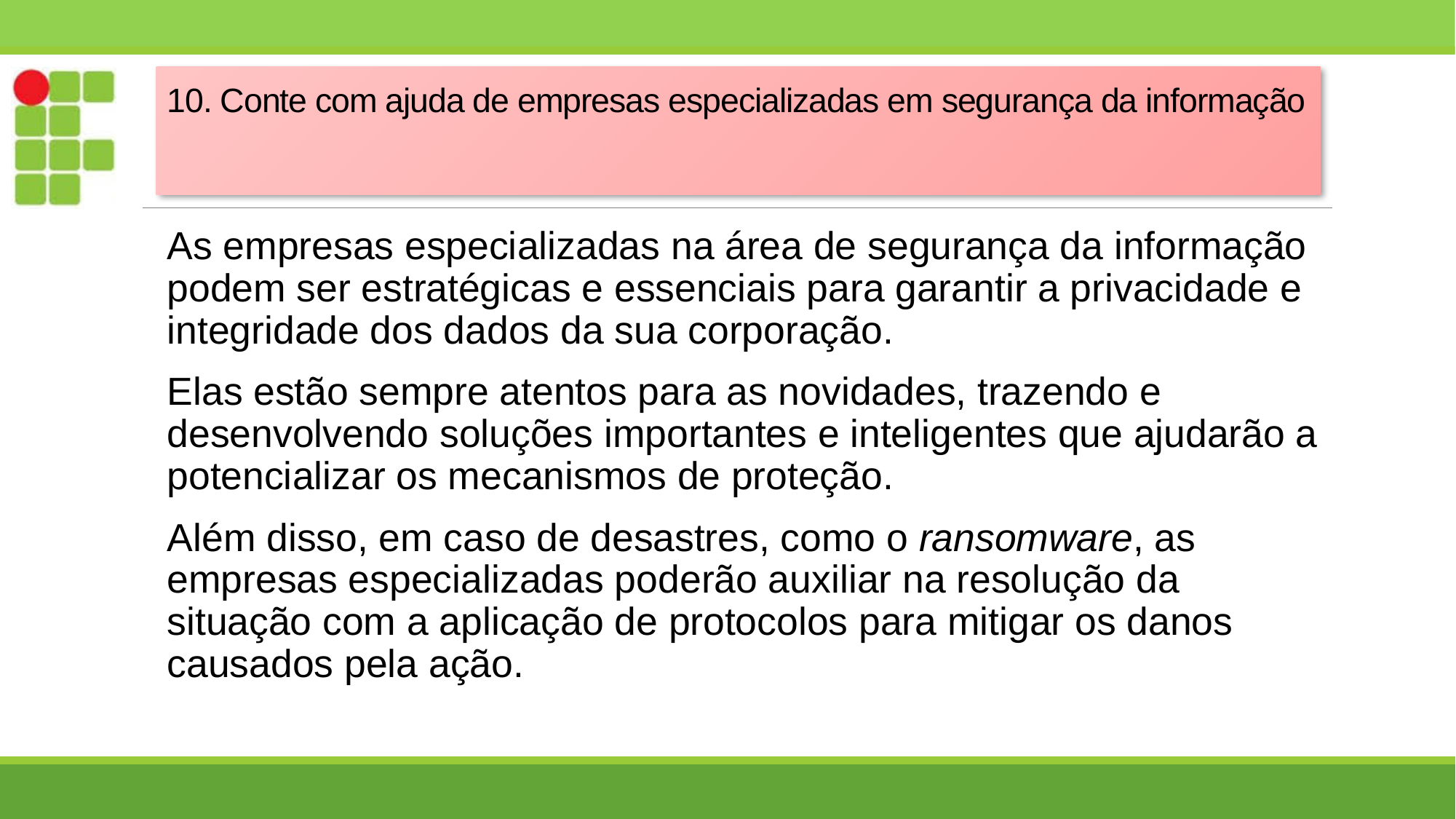

# 10. Conte com ajuda de empresas especializadas em segurança da informação
As empresas especializadas na área de segurança da informação podem ser estratégicas e essenciais para garantir a privacidade e integridade dos dados da sua corporação.
Elas estão sempre atentos para as novidades, trazendo e desenvolvendo soluções importantes e inteligentes que ajudarão a potencializar os mecanismos de proteção.
Além disso, em caso de desastres, como o ransomware, as empresas especializadas poderão auxiliar na resolução da situação com a aplicação de protocolos para mitigar os danos causados pela ação.